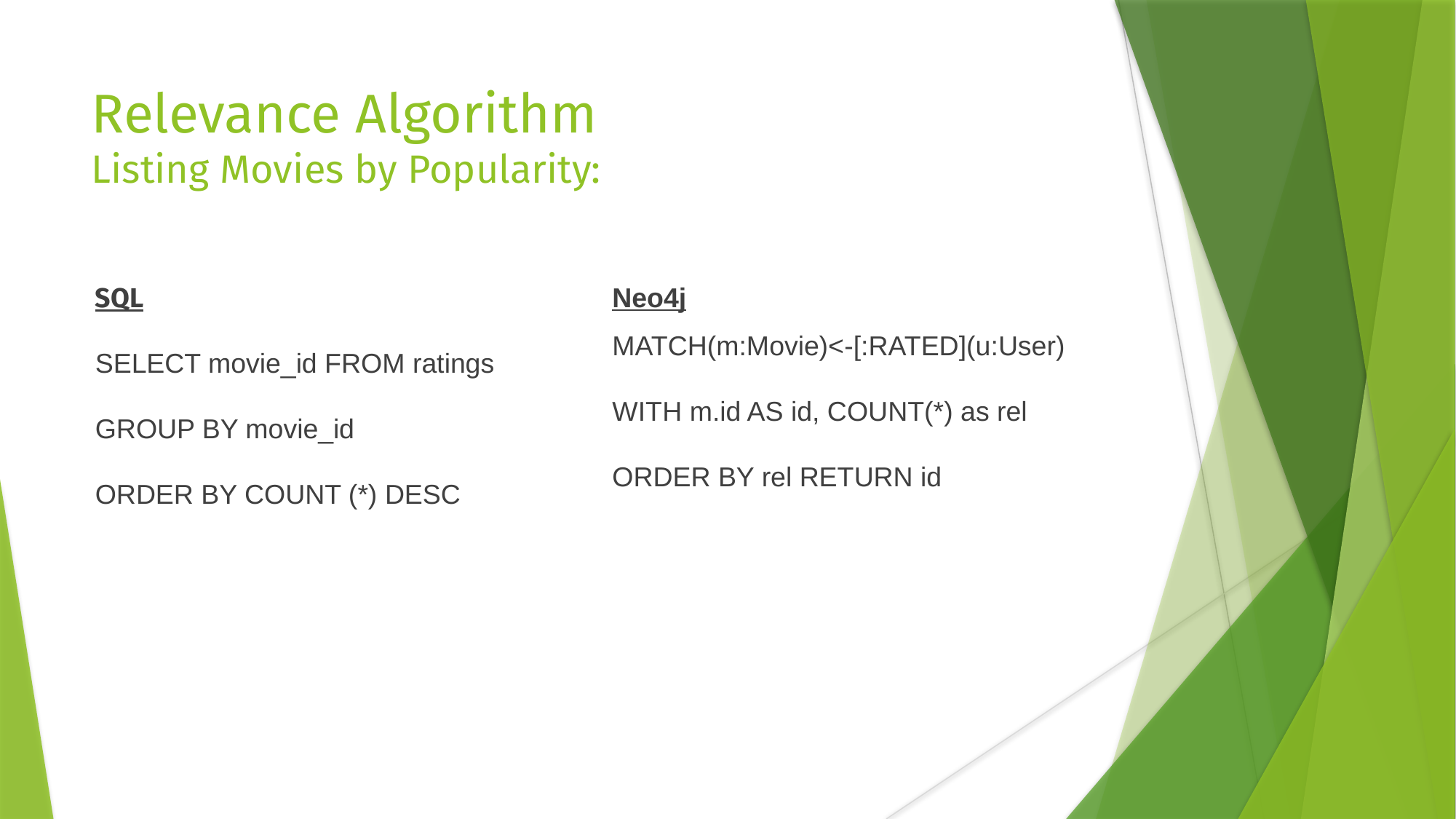

Relevance Algorithm
Listing Movies by Popularity:
SQL

SELECT movie_id FROM ratings

GROUP BY movie_id

ORDER BY COUNT (*) DESC
Neo4j
MATCH(m:Movie)<-[:RATED](u:User)

WITH m.id AS id, COUNT(*) as rel

ORDER BY rel RETURN id